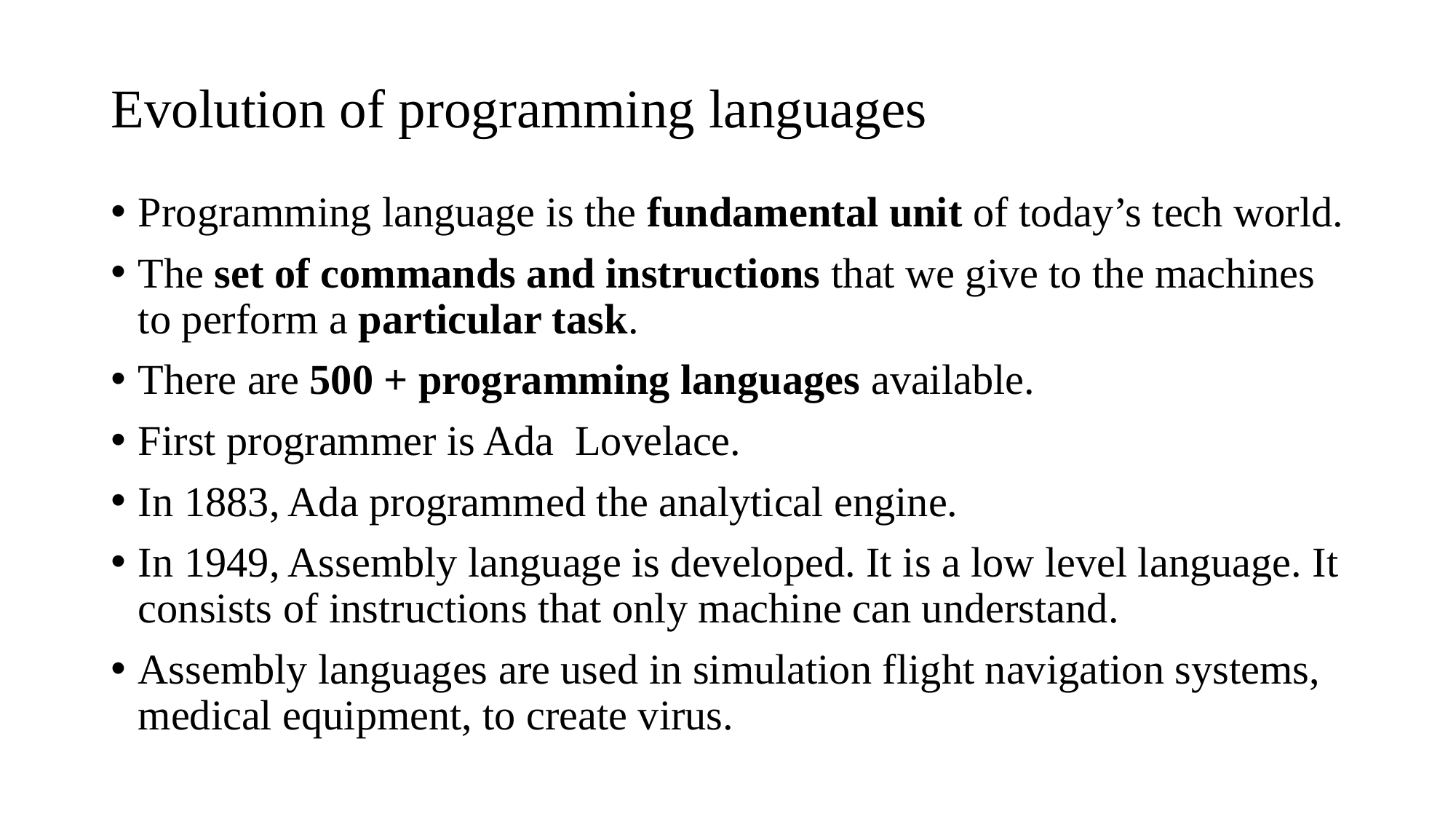

# Evolution of programming languages
Programming language is the fundamental unit of today’s tech world.
The set of commands and instructions that we give to the machines to perform a particular task.
There are 500 + programming languages available.
First programmer is Ada  Lovelace.
In 1883, Ada programmed the analytical engine.
In 1949, Assembly language is developed. It is a low level language. It consists of instructions that only machine can understand.
Assembly languages are used in simulation flight navigation systems, medical equipment, to create virus.